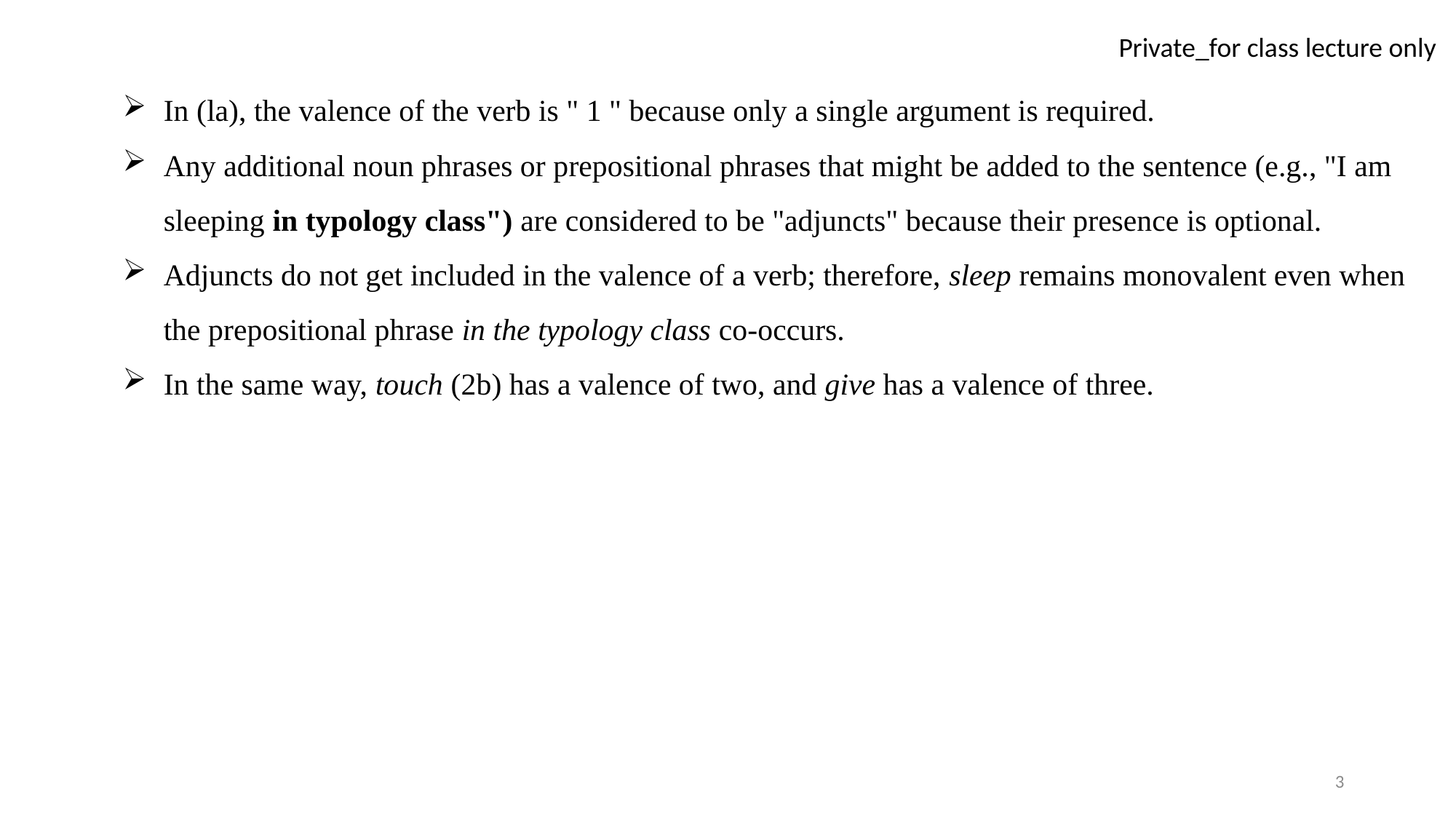

In (la), the valence of the verb is " 1 " because only a single argument is required.
Any additional noun phrases or prepositional phrases that might be added to the sentence (e.g., "I am sleeping in typology class") are considered to be "adjuncts" because their presence is optional.
Adjuncts do not get included in the valence of a verb; therefore, sleep remains monovalent even when the prepositional phrase in the typology class co-occurs.
In the same way, touch (2b) has a valence of two, and give has a valence of three.

3